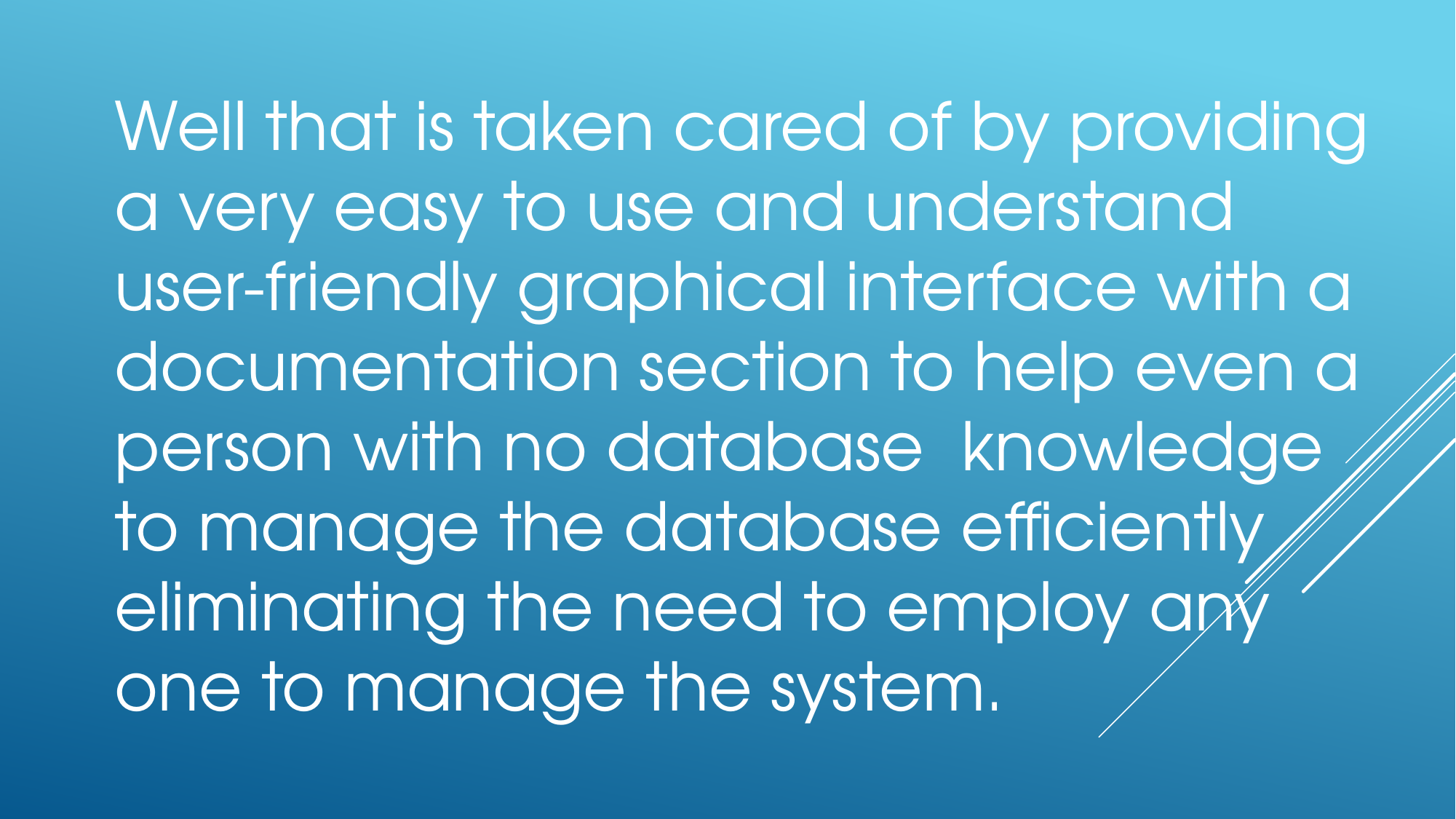

Well that is taken cared of by providing a very easy to use and understand user-friendly graphical interface with a documentation section to help even a person with no database  knowledge to manage the database efficiently eliminating the need to employ any one to manage the system.